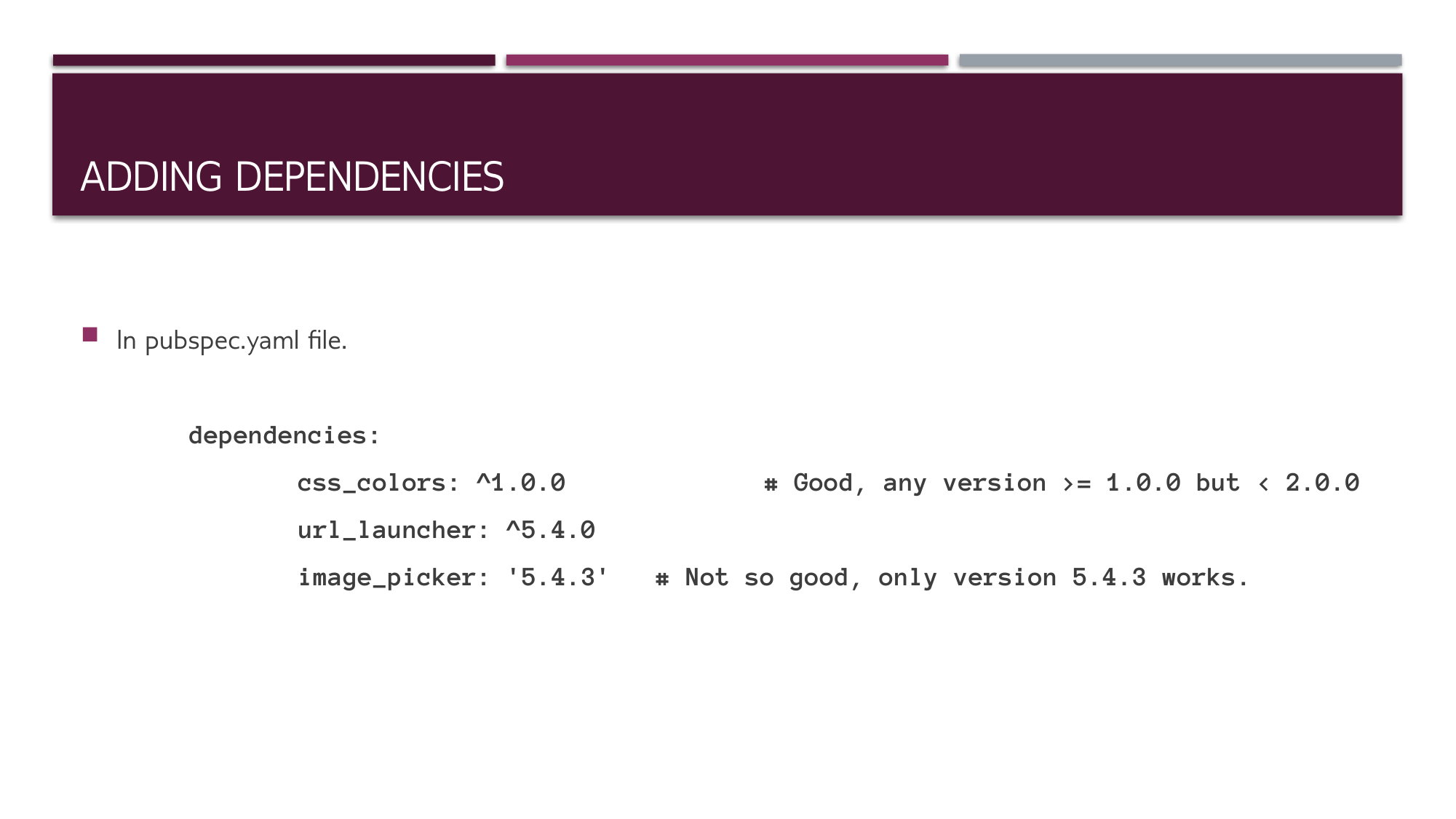

# Adding dependencies
In pubspec.yaml file.

	dependencies:
  		css_colors: ^1.0.0		  # Good, any version >= 1.0.0 but < 2.0.0
		url_launcher: ^5.4.0
  		image_picker: '5.4.3'   # Not so good, only version 5.4.3 works.